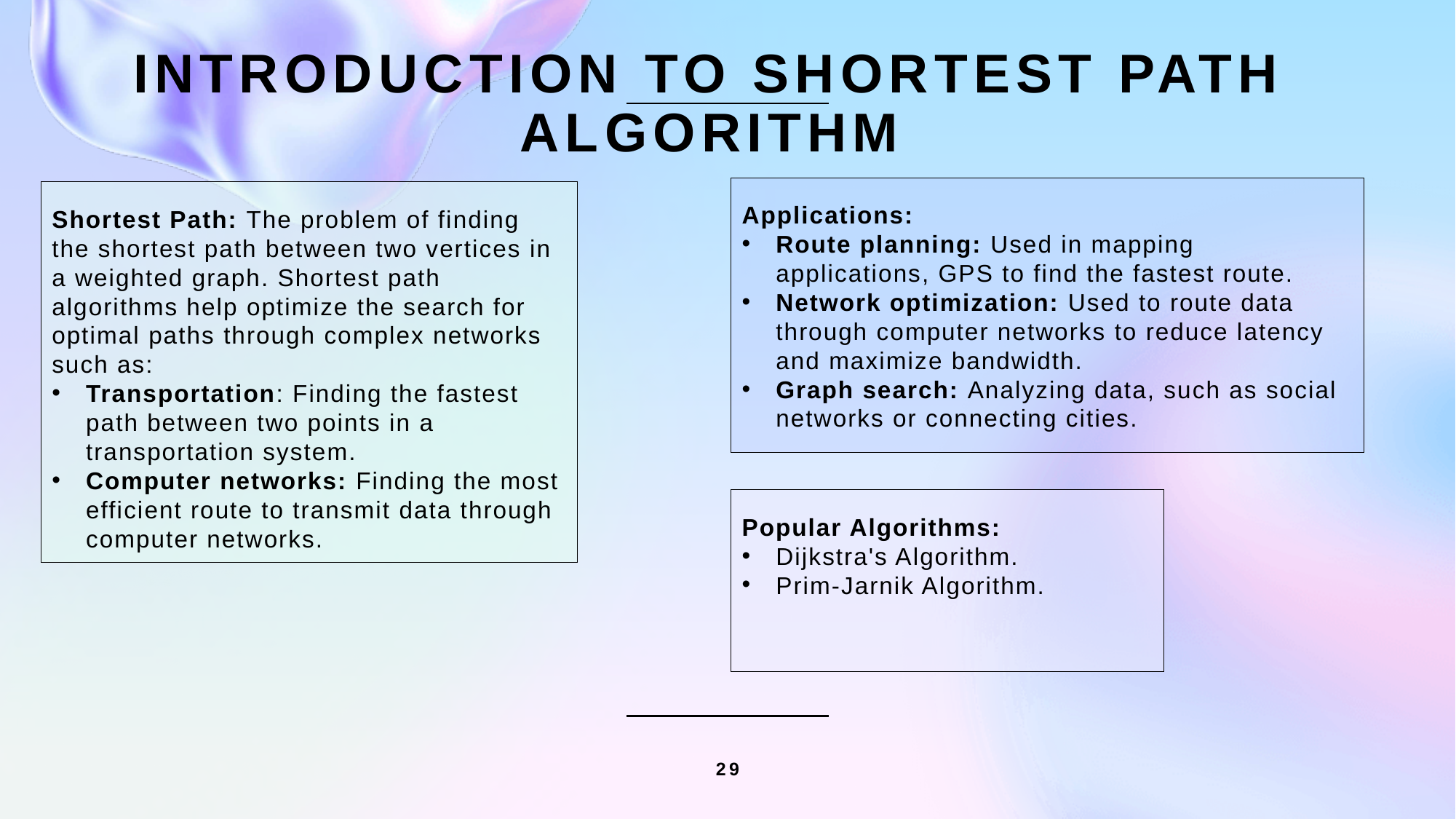

# Introduction to Shortest Path Algorithm
Applications:
Route planning: Used in mapping applications, GPS to find the fastest route.
Network optimization: Used to route data through computer networks to reduce latency and maximize bandwidth.
Graph search: Analyzing data, such as social networks or connecting cities.
Shortest Path: The problem of finding the shortest path between two vertices in a weighted graph. Shortest path algorithms help optimize the search for optimal paths through complex networks such as:
Transportation: Finding the fastest path between two points in a transportation system.
Computer networks: Finding the most efficient route to transmit data through computer networks.
Popular Algorithms:
Dijkstra's Algorithm.
Prim-Jarnik Algorithm.
29